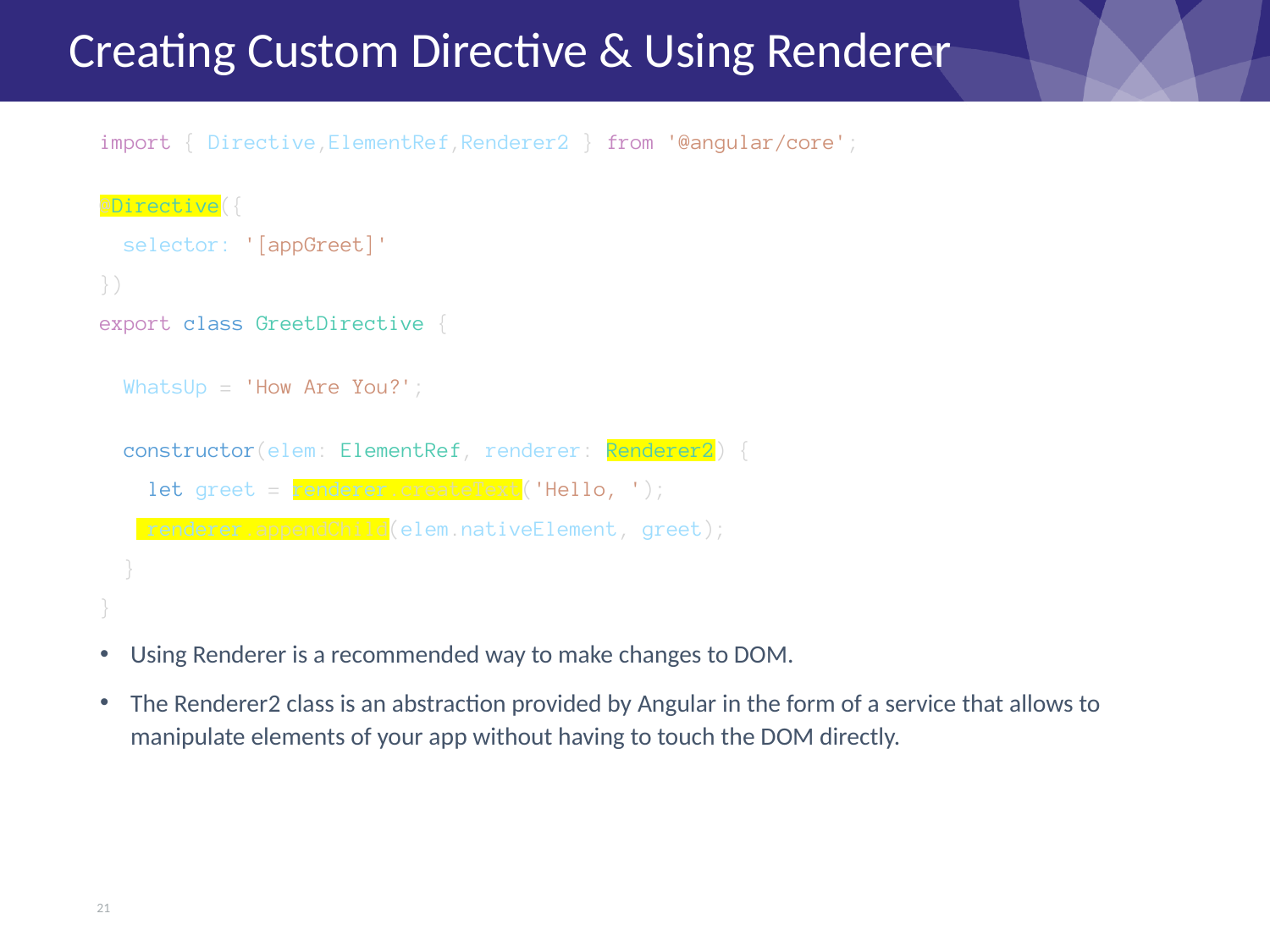

# Creating Custom Directive & Using Renderer
import { Directive,ElementRef,Renderer2 } from '@angular/core';
@Directive({
  selector: '[appGreet]'
})
export class GreetDirective {
  WhatsUp = 'How Are You?';
  constructor(elem: ElementRef, renderer: Renderer2) {
    let greet = renderer.createText('Hello, ');
    renderer.appendChild(elem.nativeElement, greet);
  }
}
Using Renderer is a recommended way to make changes to DOM.
The Renderer2 class is an abstraction provided by Angular in the form of a service that allows to manipulate elements of your app without having to touch the DOM directly.